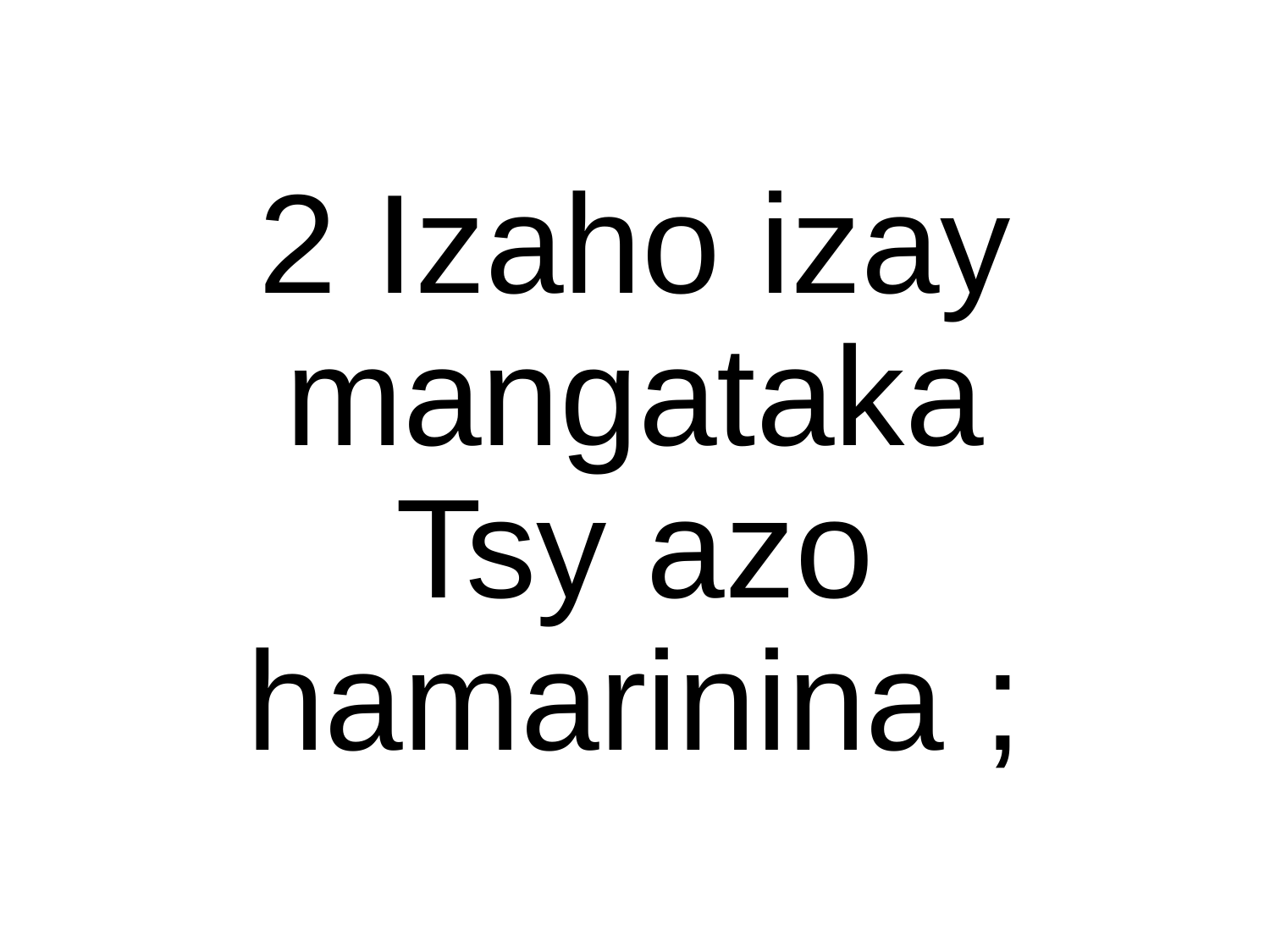

2 Izaho izay mangataka
Tsy azo hamarinina ;